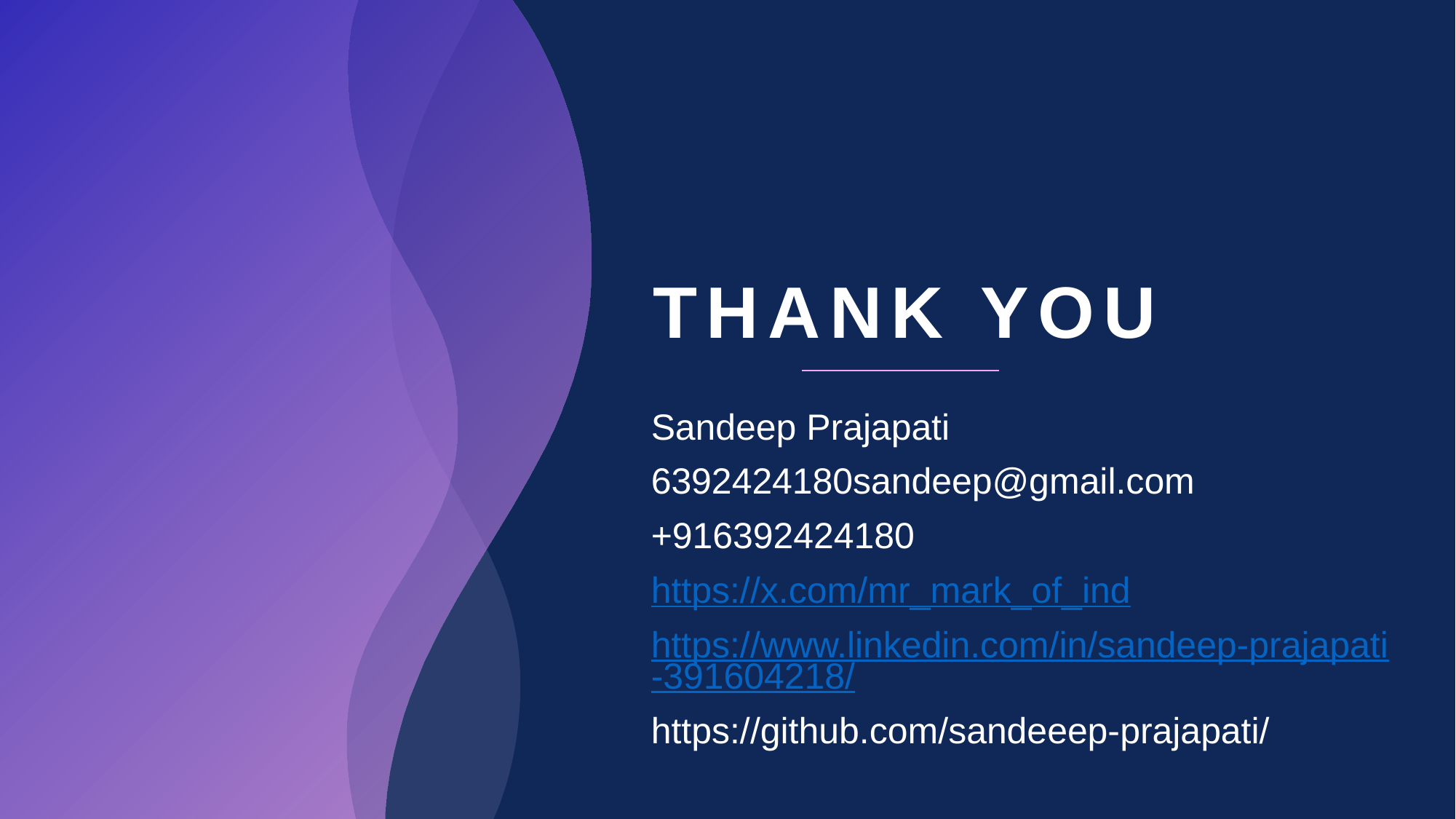

# THANK YOU
Sandeep Prajapati​
6392424180sandeep@gmail.com
+916392424180
https://x.com/mr_mark_of_ind
https://www.linkedin.com/in/sandeep-prajapati-391604218/
https://github.com/sandeeep-prajapati/